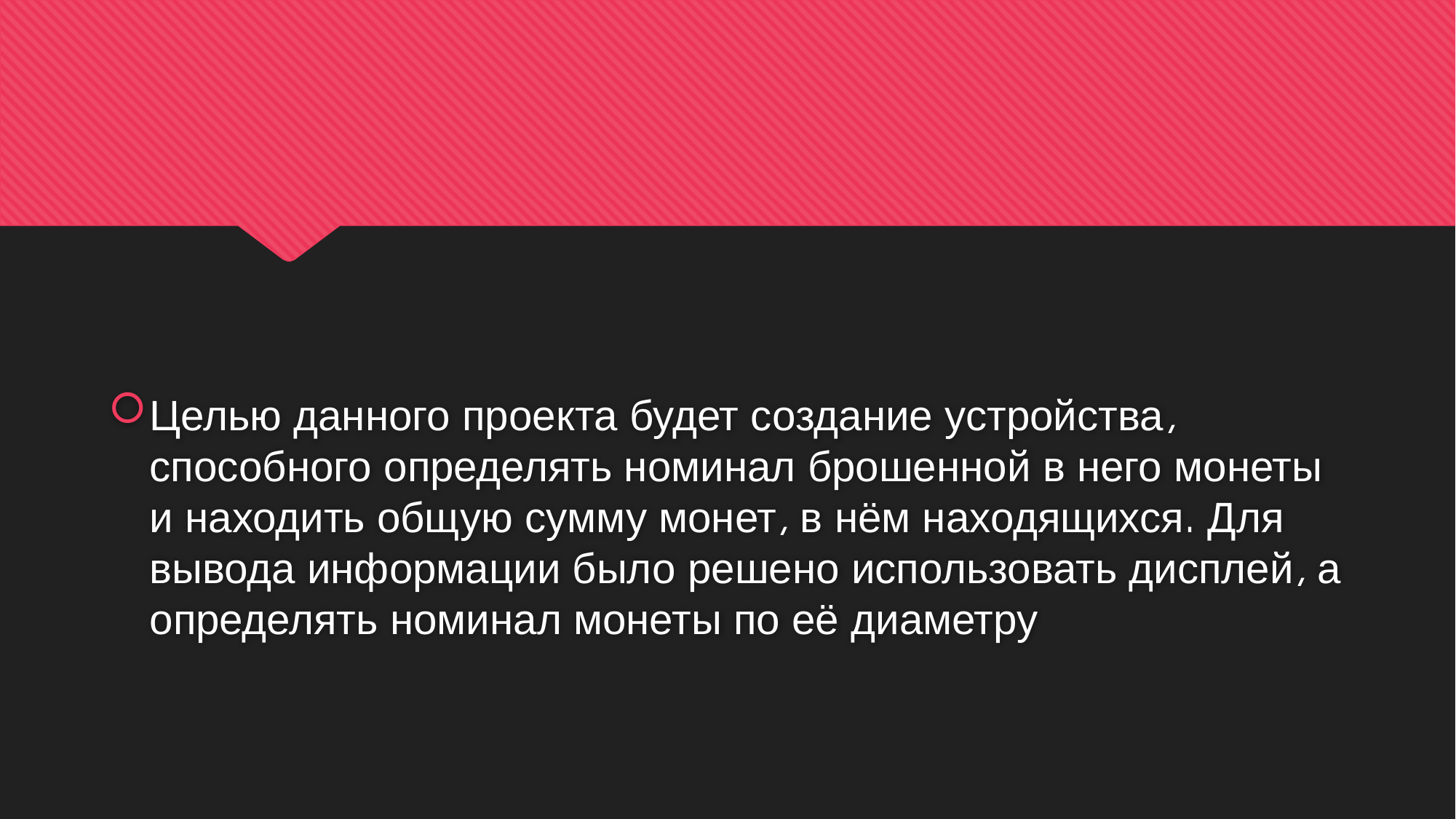

#
Целью данного проекта будет создание устройства, способного определять номинал брошенной в него монеты и находить общую сумму монет, в нём находящихся. Для вывода информации было решено использовать дисплей, а определять номинал монеты по её диаметру